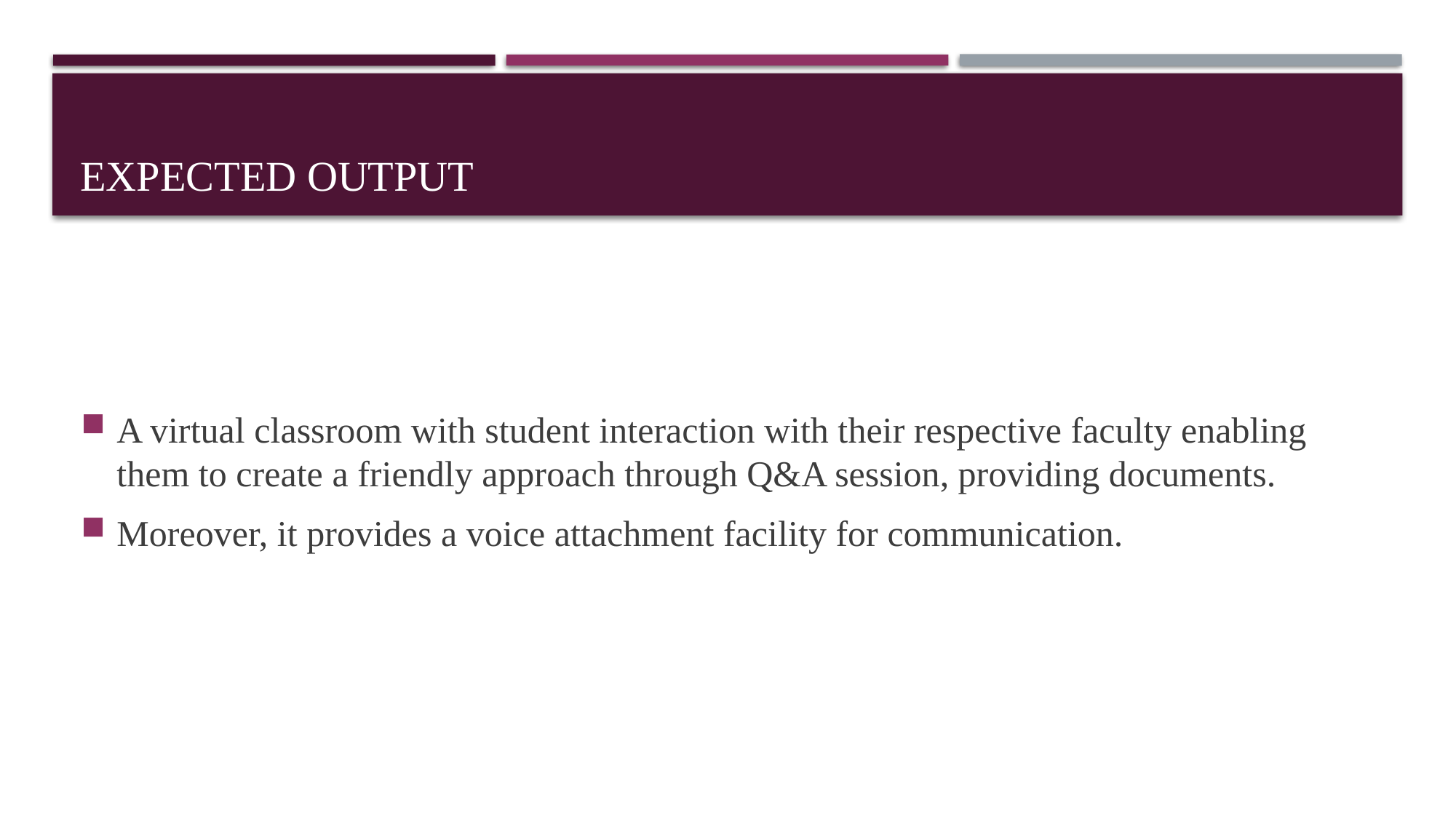

# EXPECTED OUTPUT
A virtual classroom with student interaction with their respective faculty enabling them to create a friendly approach through Q&A session, providing documents.
Moreover, it provides a voice attachment facility for communication.